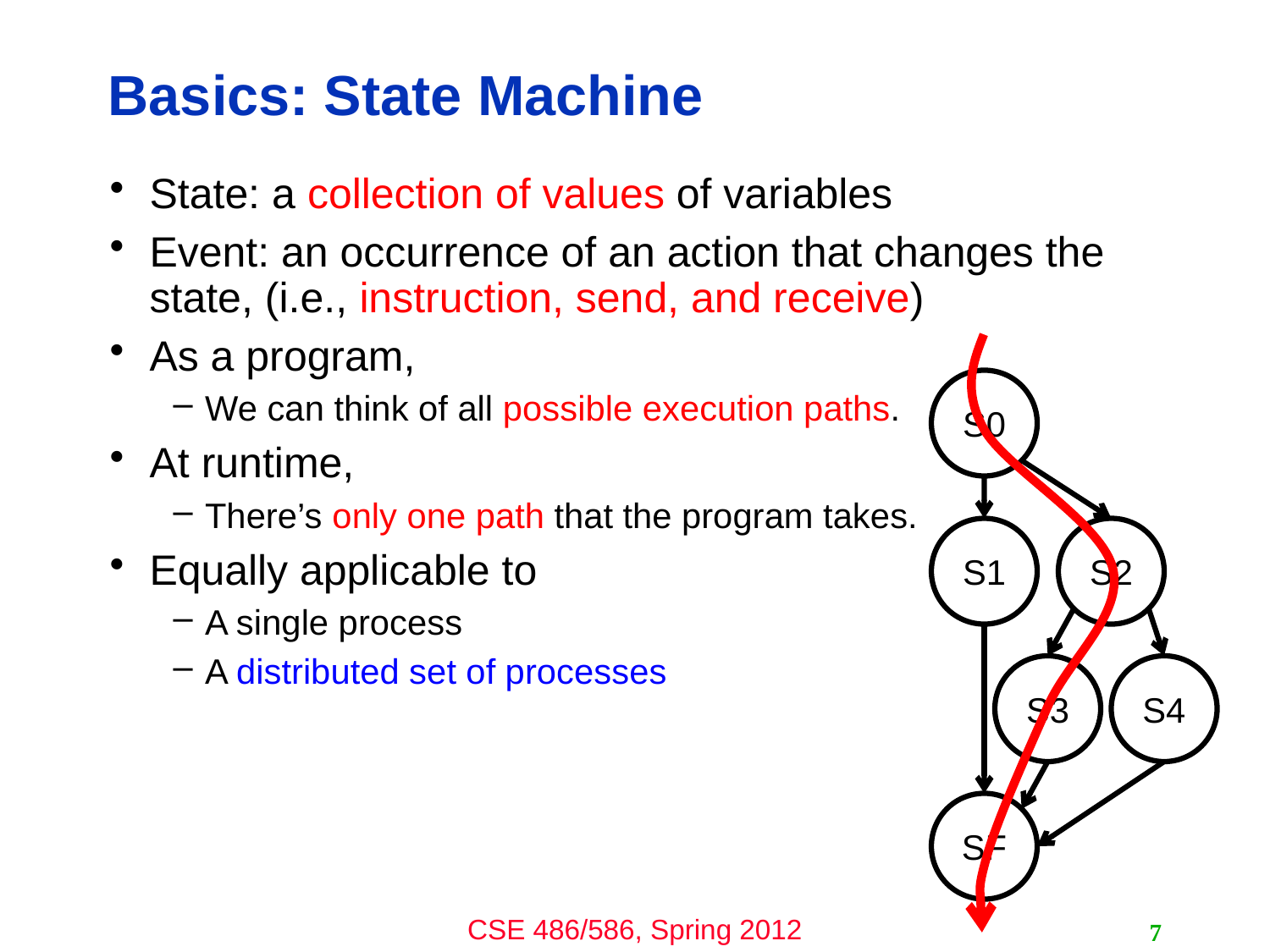

# Basics: State Machine
State: a collection of values of variables
Event: an occurrence of an action that changes the state, (i.e., instruction, send, and receive)
As a program,
We can think of all possible execution paths.
At runtime,
There’s only one path that the program takes.
Equally applicable to
A single process
A distributed set of processes

S0
S1
S2
S3
S4
SF
7